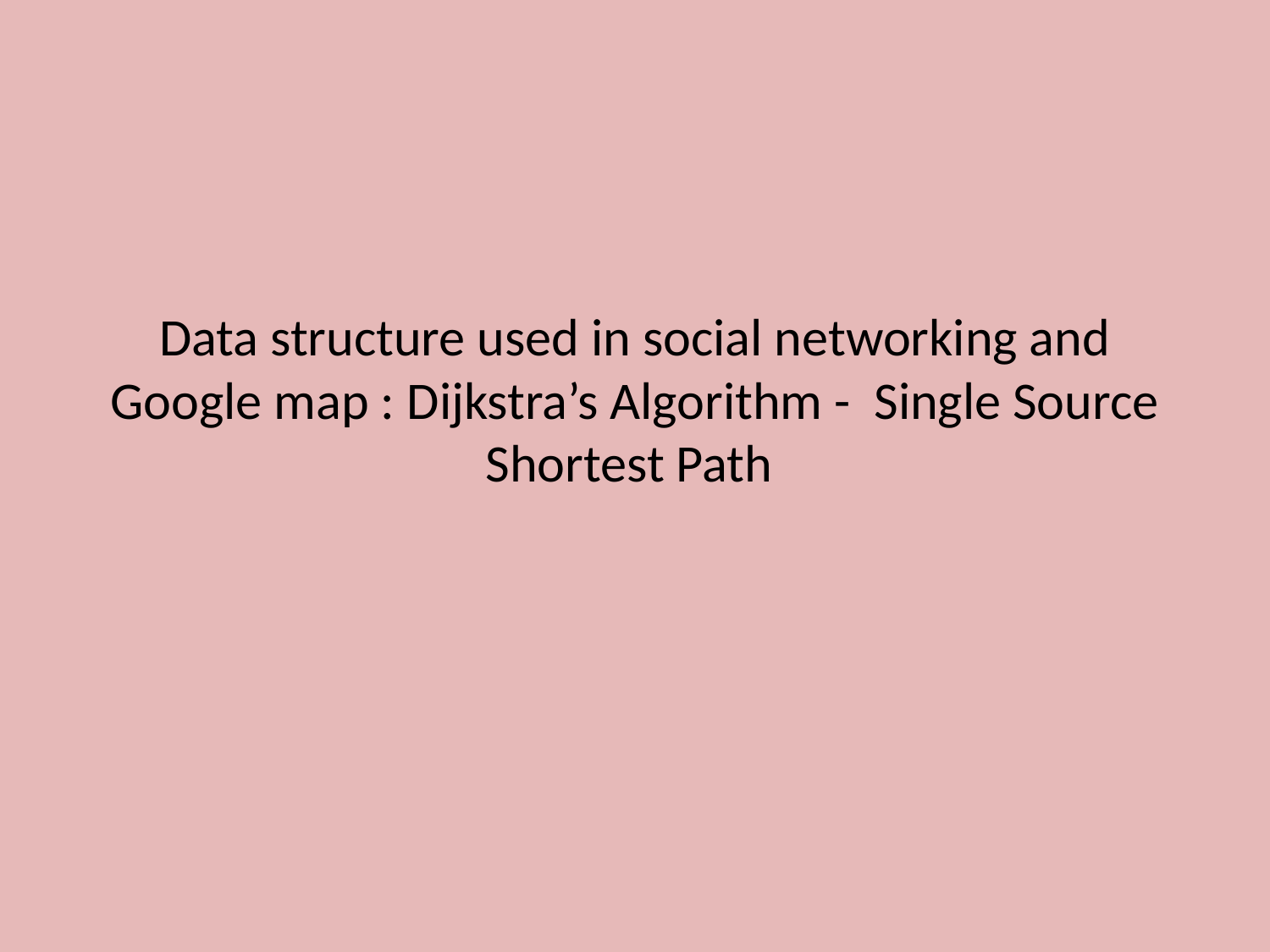

# Data structure used in social networking and Google map : Dijkstra’s Algorithm -  Single Source Shortest Path